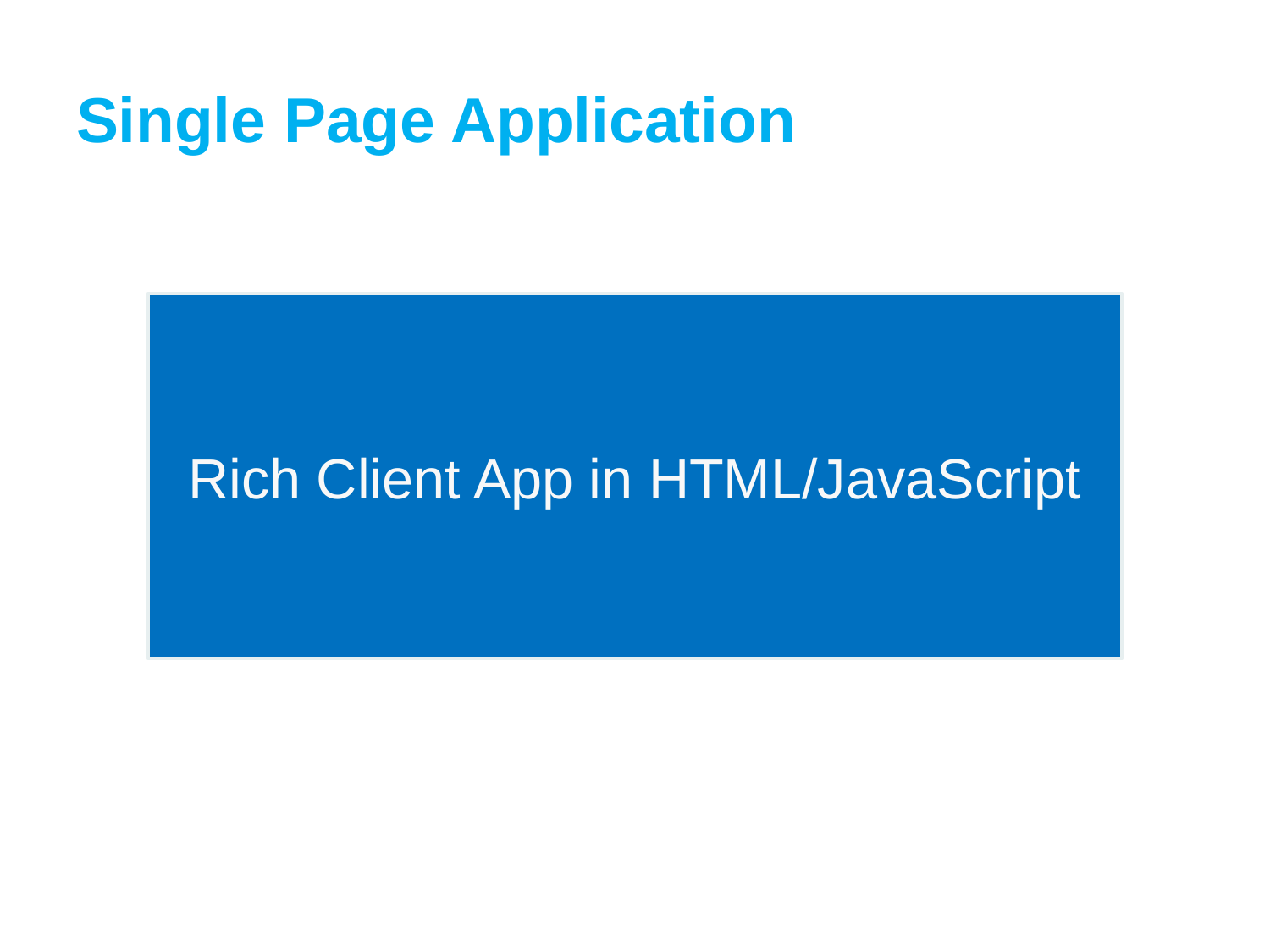

# Single Page Application
Rich Client App in HTML/JavaScript